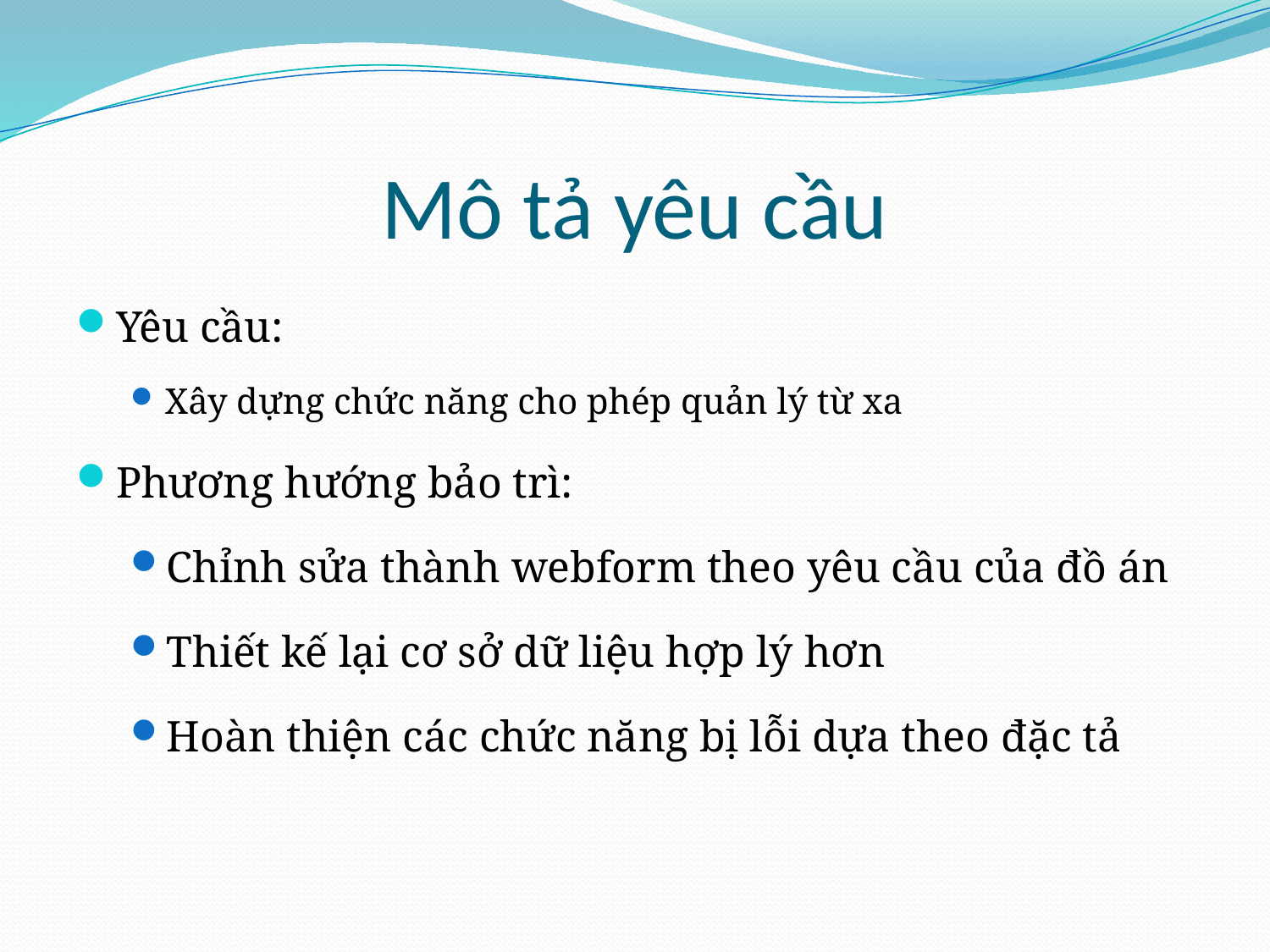

# Mô tả yêu cầu
Yêu cầu:
Xây dựng chức năng cho phép quản lý từ xa
Phương hướng bảo trì:
Chỉnh sửa thành webform theo yêu cầu của đồ án
Thiết kế lại cơ sở dữ liệu hợp lý hơn
Hoàn thiện các chức năng bị lỗi dựa theo đặc tả